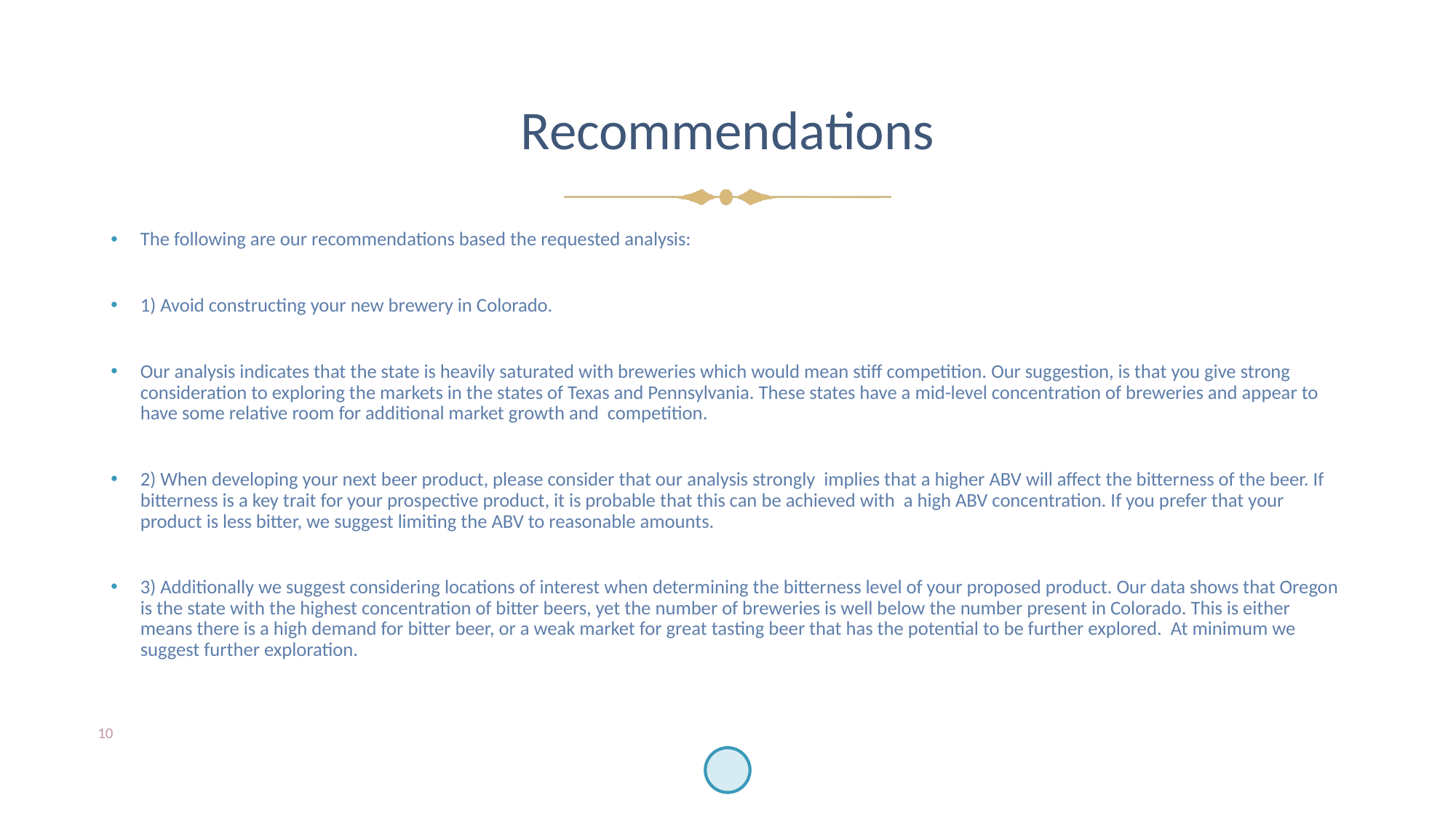

# Recommendations
The following are our recommendations based the requested analysis:

1) Avoid constructing your new brewery in Colorado.

Our analysis indicates that the state is heavily saturated with breweries which would mean stiff competition. Our suggestion, is that you give strong consideration to exploring the markets in the states of Texas and Pennsylvania. These states have a mid-level concentration of breweries and appear to have some relative room for additional market growth and  competition.

2) When developing your next beer product, please consider that our analysis strongly  implies that a higher ABV will affect the bitterness of the beer. If bitterness is a key trait for your prospective product, it is probable that this can be achieved with  a high ABV concentration. If you prefer that your product is less bitter, we suggest limiting the ABV to reasonable amounts.

3) Additionally we suggest considering locations of interest when determining the bitterness level of your proposed product. Our data shows that Oregon is the state with the highest concentration of bitter beers, yet the number of breweries is well below the number present in Colorado. This is either means there is a high demand for bitter beer, or a weak market for great tasting beer that has the potential to be further explored.  At minimum we suggest further exploration.

10